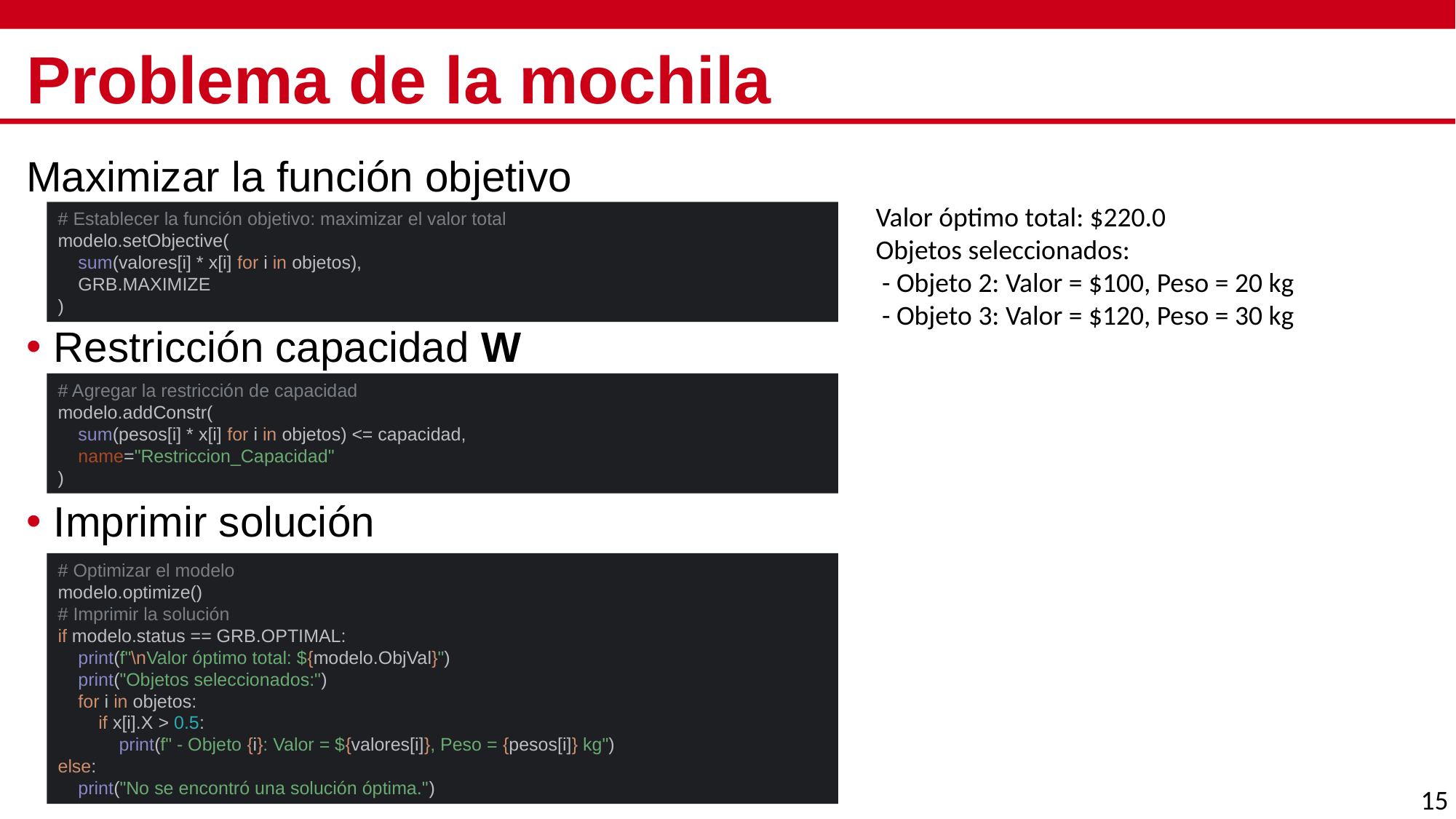

# Problema de la mochila
Maximizar la función objetivo
Valor óptimo total: $220.0
Objetos seleccionados:
 - Objeto 2: Valor = $100, Peso = 20 kg
 - Objeto 3: Valor = $120, Peso = 30 kg
# Establecer la función objetivo: maximizar el valor total modelo.setObjective( sum(valores[i] * x[i] for i in objetos), GRB.MAXIMIZE )
Restricción capacidad W
# Agregar la restricción de capacidad modelo.addConstr( sum(pesos[i] * x[i] for i in objetos) <= capacidad, name="Restriccion_Capacidad" )
Imprimir solución
# Optimizar el modelo modelo.optimize() # Imprimir la solución if modelo.status == GRB.OPTIMAL: print(f"\nValor óptimo total: ${modelo.ObjVal}") print("Objetos seleccionados:") for i in objetos: if x[i].X > 0.5: print(f" - Objeto {i}: Valor = ${valores[i]}, Peso = {pesos[i]} kg") else: print("No se encontró una solución óptima.")
15